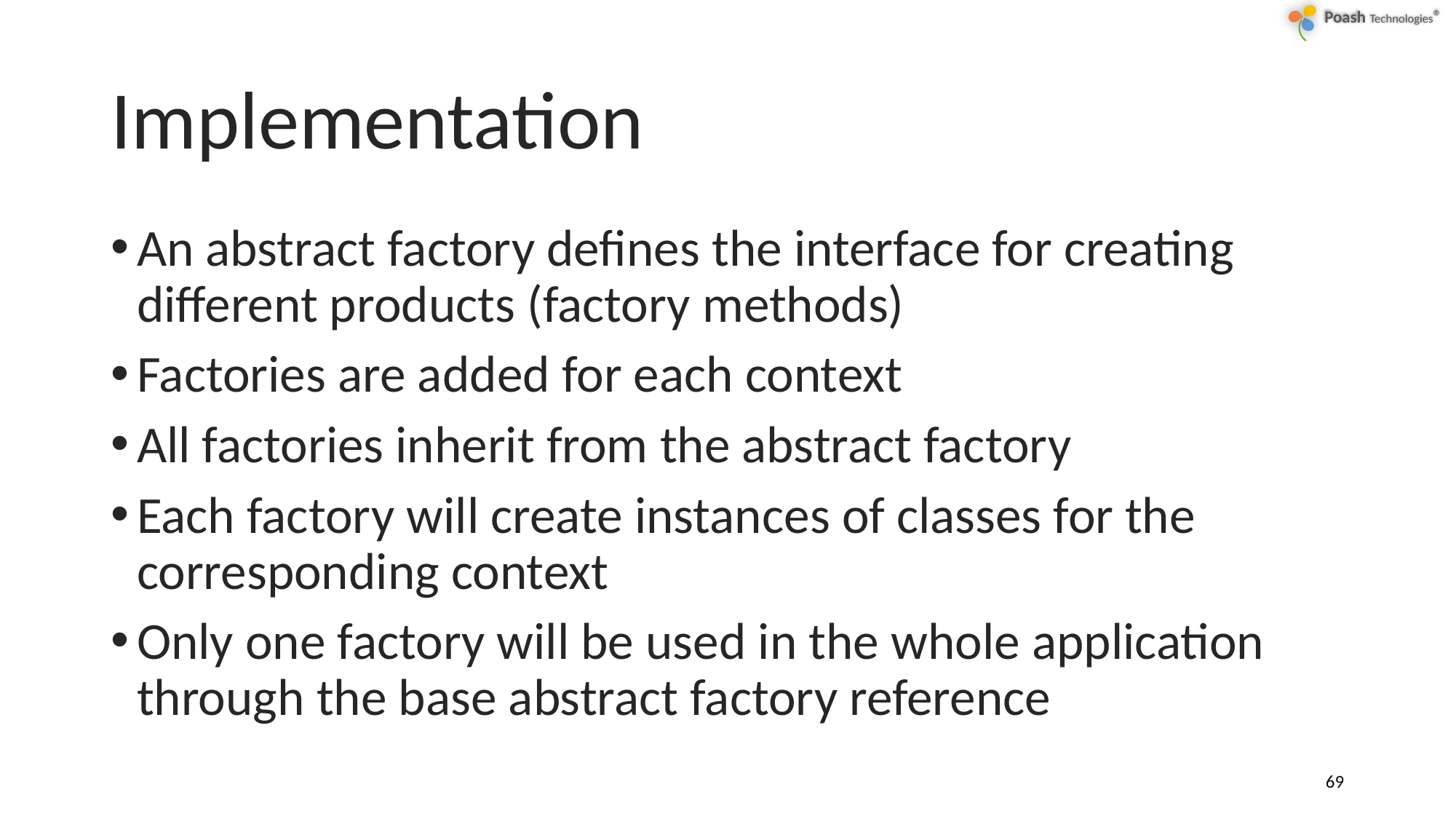

# Implementation
An abstract factory defines the interface for creating different products (factory methods)
Factories are added for each context
All factories inherit from the abstract factory
Each factory will create instances of classes for the corresponding context
Only one factory will be used in the whole application through the base abstract factory reference
69